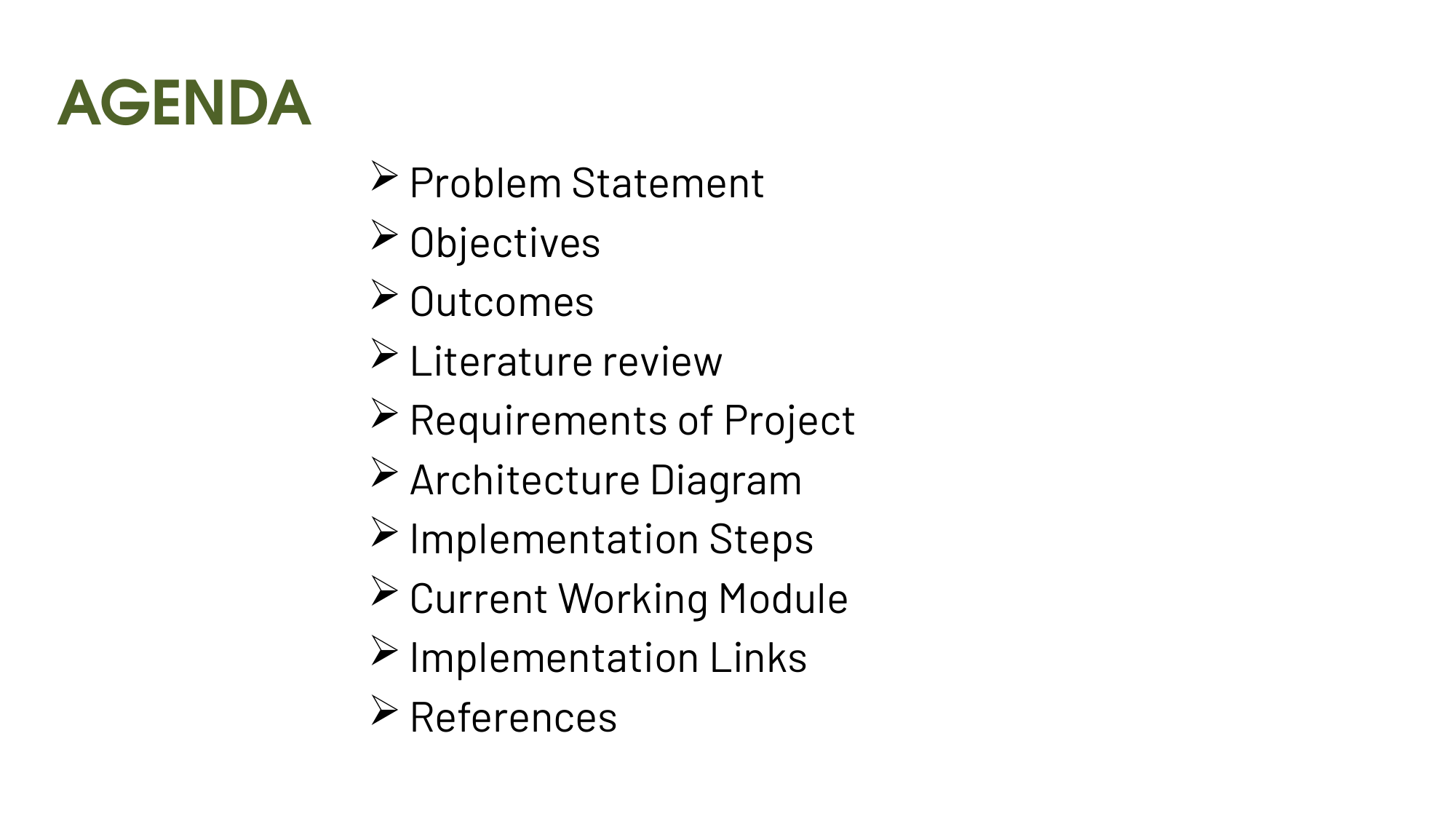

# AGENDA
Problem Statement
Objectives
Outcomes
Literature review
Requirements of Project
Architecture Diagram
Implementation Steps
Current Working Module
Implementation Links
References